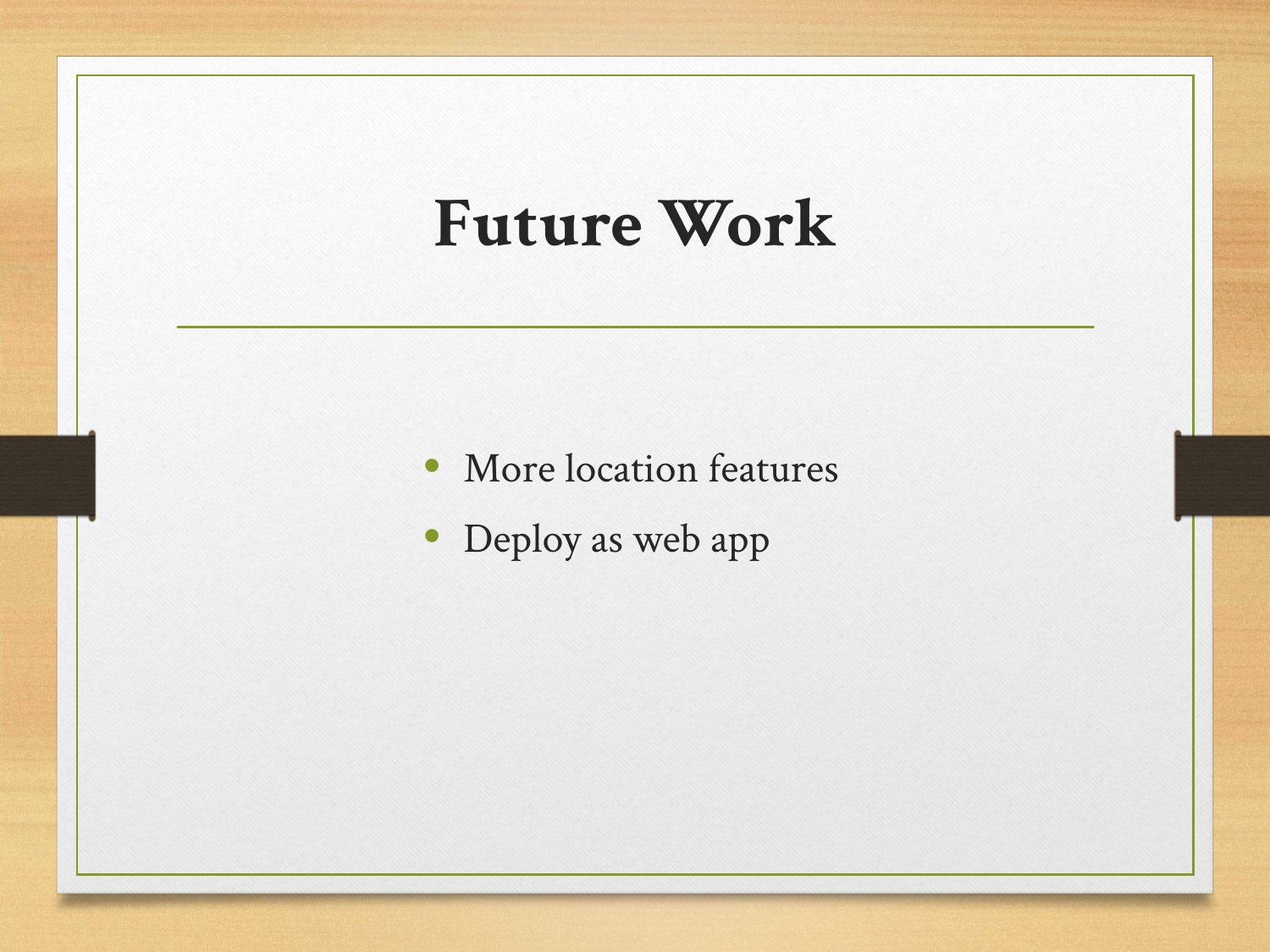

# Future Work
More location features
Deploy as web app